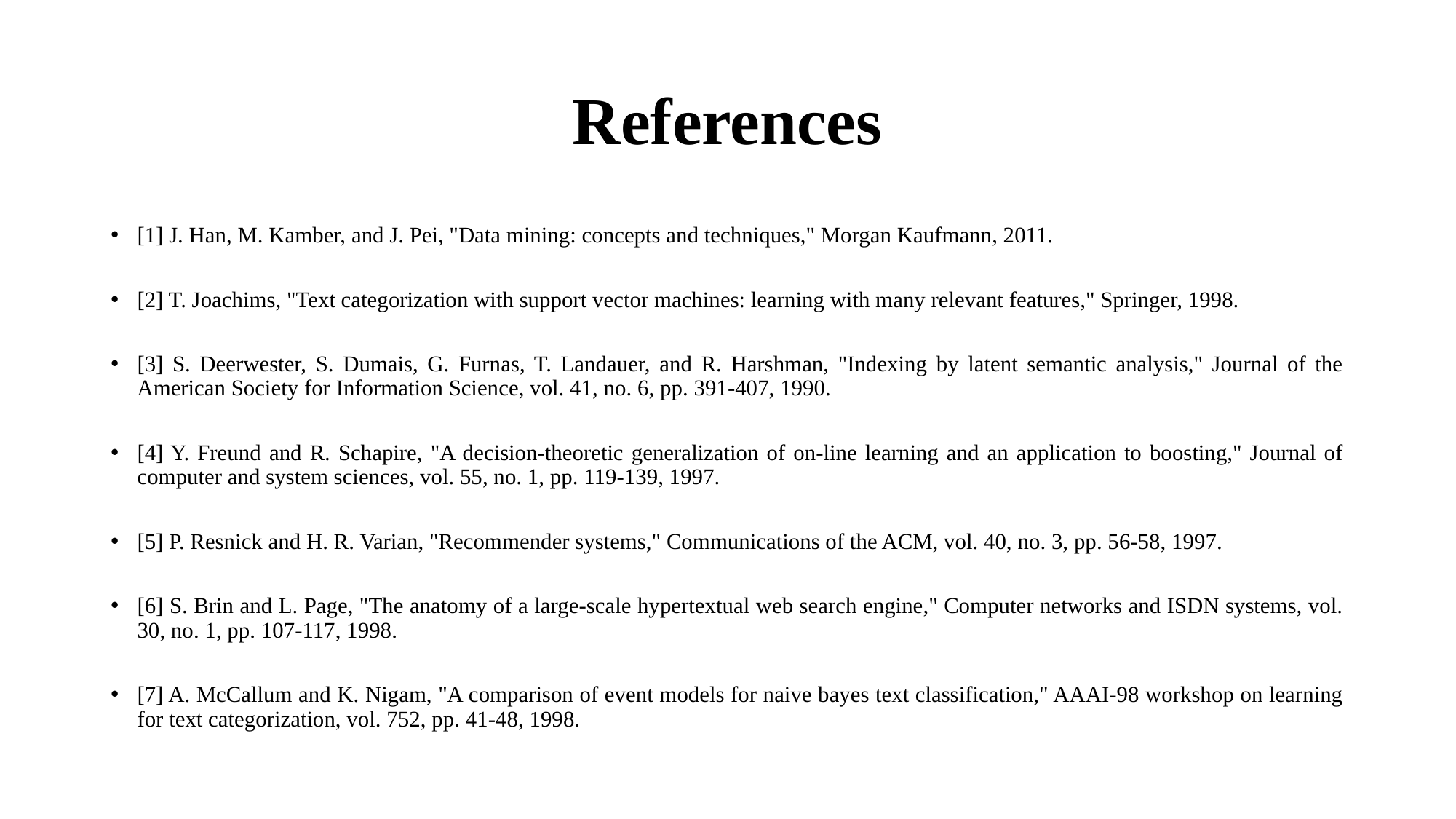

# References
[1] J. Han, M. Kamber, and J. Pei, "Data mining: concepts and techniques," Morgan Kaufmann, 2011.

[2] T. Joachims, "Text categorization with support vector machines: learning with many relevant features," Springer, 1998.

[3] S. Deerwester, S. Dumais, G. Furnas, T. Landauer, and R. Harshman, "Indexing by latent semantic analysis," Journal of the American Society for Information Science, vol. 41, no. 6, pp. 391-407, 1990.

[4] Y. Freund and R. Schapire, "A decision-theoretic generalization of on-line learning and an application to boosting," Journal of computer and system sciences, vol. 55, no. 1, pp. 119-139, 1997.

[5] P. Resnick and H. R. Varian, "Recommender systems," Communications of the ACM, vol. 40, no. 3, pp. 56-58, 1997.

[6] S. Brin and L. Page, "The anatomy of a large-scale hypertextual web search engine," Computer networks and ISDN systems, vol. 30, no. 1, pp. 107-117, 1998.

[7] A. McCallum and K. Nigam, "A comparison of event models for naive bayes text classification," AAAI-98 workshop on learning for text categorization, vol. 752, pp. 41-48, 1998.